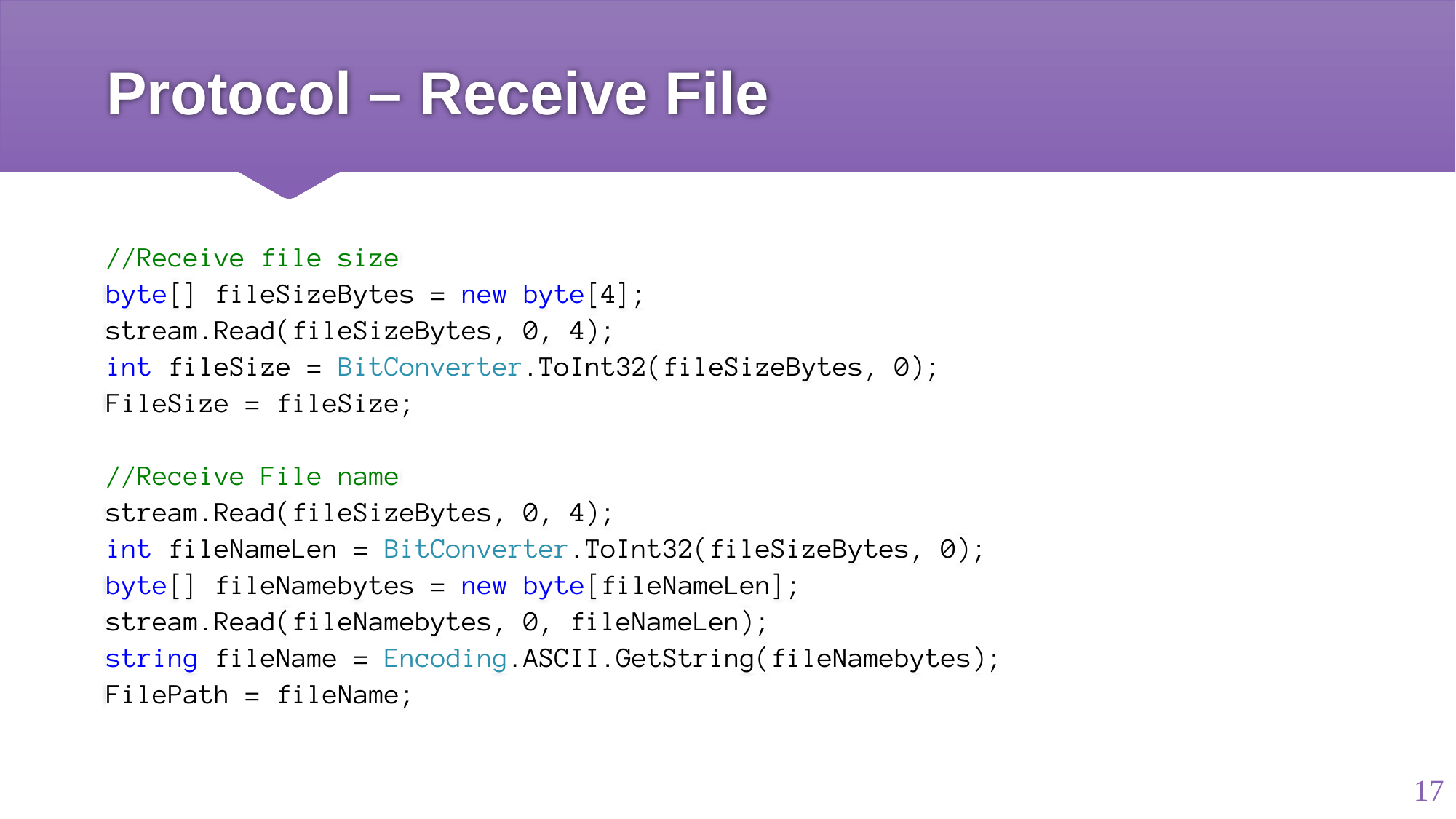

# Protocol – Receive File
//Receive file size
byte[] fileSizeBytes = new byte[4];
stream.Read(fileSizeBytes, 0, 4);
int fileSize = BitConverter.ToInt32(fileSizeBytes, 0);
FileSize = fileSize;

//Receive File name
stream.Read(fileSizeBytes, 0, 4);
int fileNameLen = BitConverter.ToInt32(fileSizeBytes, 0);
byte[] fileNamebytes = new byte[fileNameLen];
stream.Read(fileNamebytes, 0, fileNameLen);
string fileName = Encoding.ASCII.GetString(fileNamebytes);
FilePath = fileName;

17